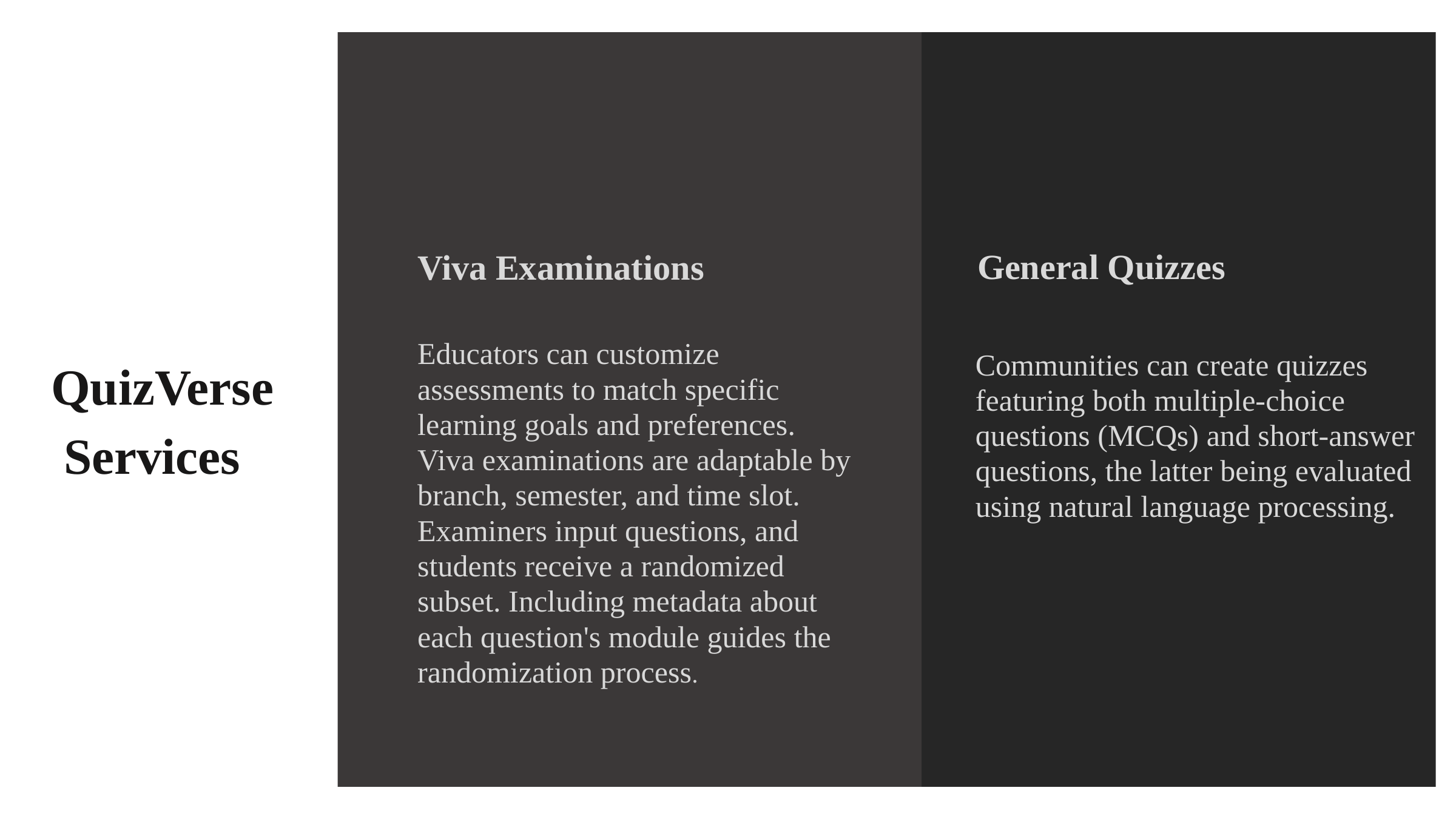

General Quizzes
Viva Examinations

Educators can customize assessments to match specific learning goals and preferences. Viva examinations are adaptable by branch, semester, and time slot. Examiners input questions, and students receive a randomized subset. Including metadata about each question's module guides the randomization process.
QuizVerse
 Services
Communities can create quizzes featuring both multiple-choice questions (MCQs) and short-answer questions, the latter being evaluated using natural language processing.